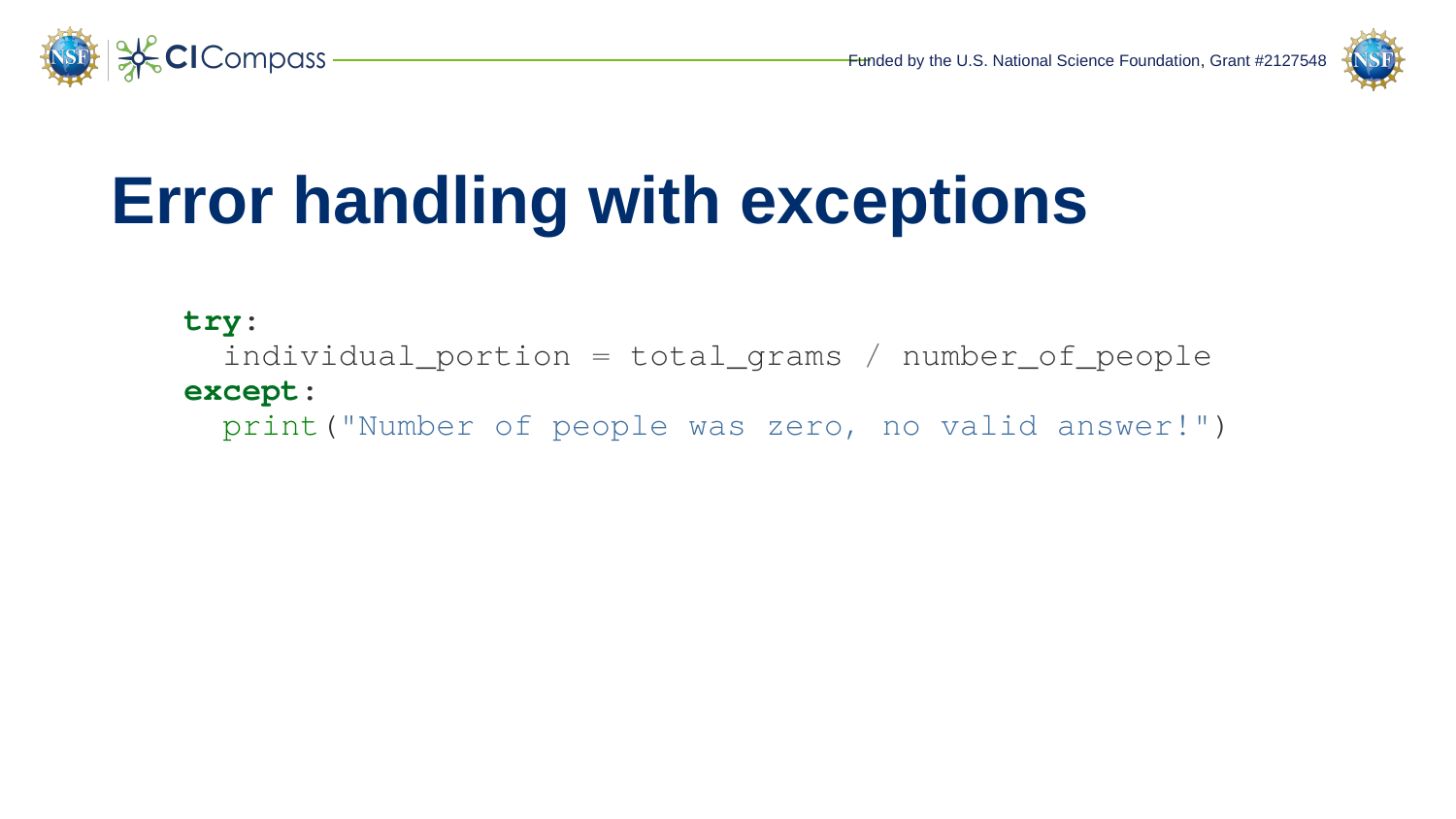

# Error handling with exceptions
try:
  individual_portion = total_grams / number_of_people
except:
  print("Number of people was zero, no valid answer!")